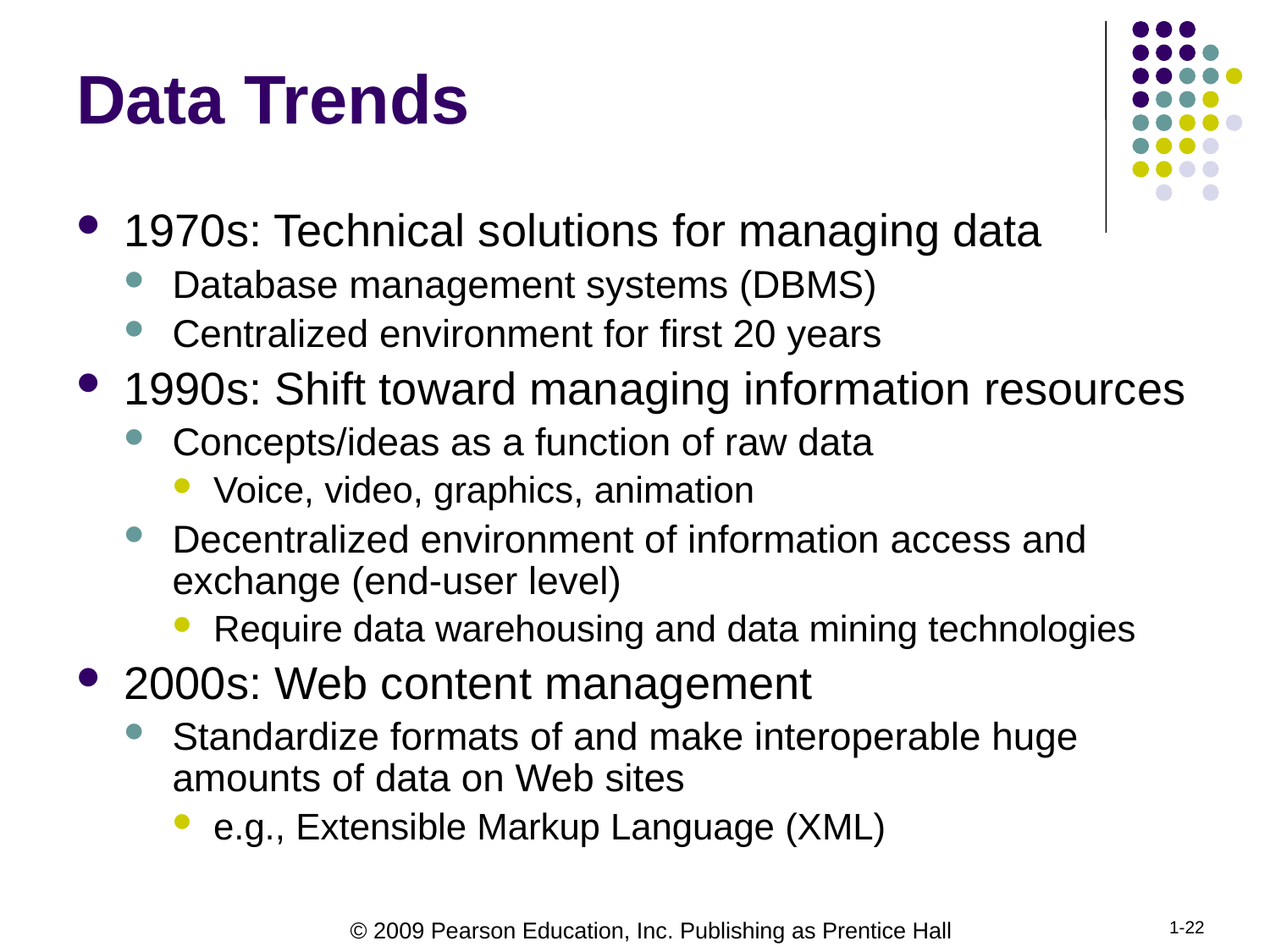

# Data Trends
1970s: Technical solutions for managing data
Database management systems (DBMS)
Centralized environment for first 20 years
1990s: Shift toward managing information resources
Concepts/ideas as a function of raw data
Voice, video, graphics, animation
Decentralized environment of information access and exchange (end-user level)
Require data warehousing and data mining technologies
2000s: Web content management
Standardize formats of and make interoperable huge amounts of data on Web sites
e.g., Extensible Markup Language (XML)
1-22